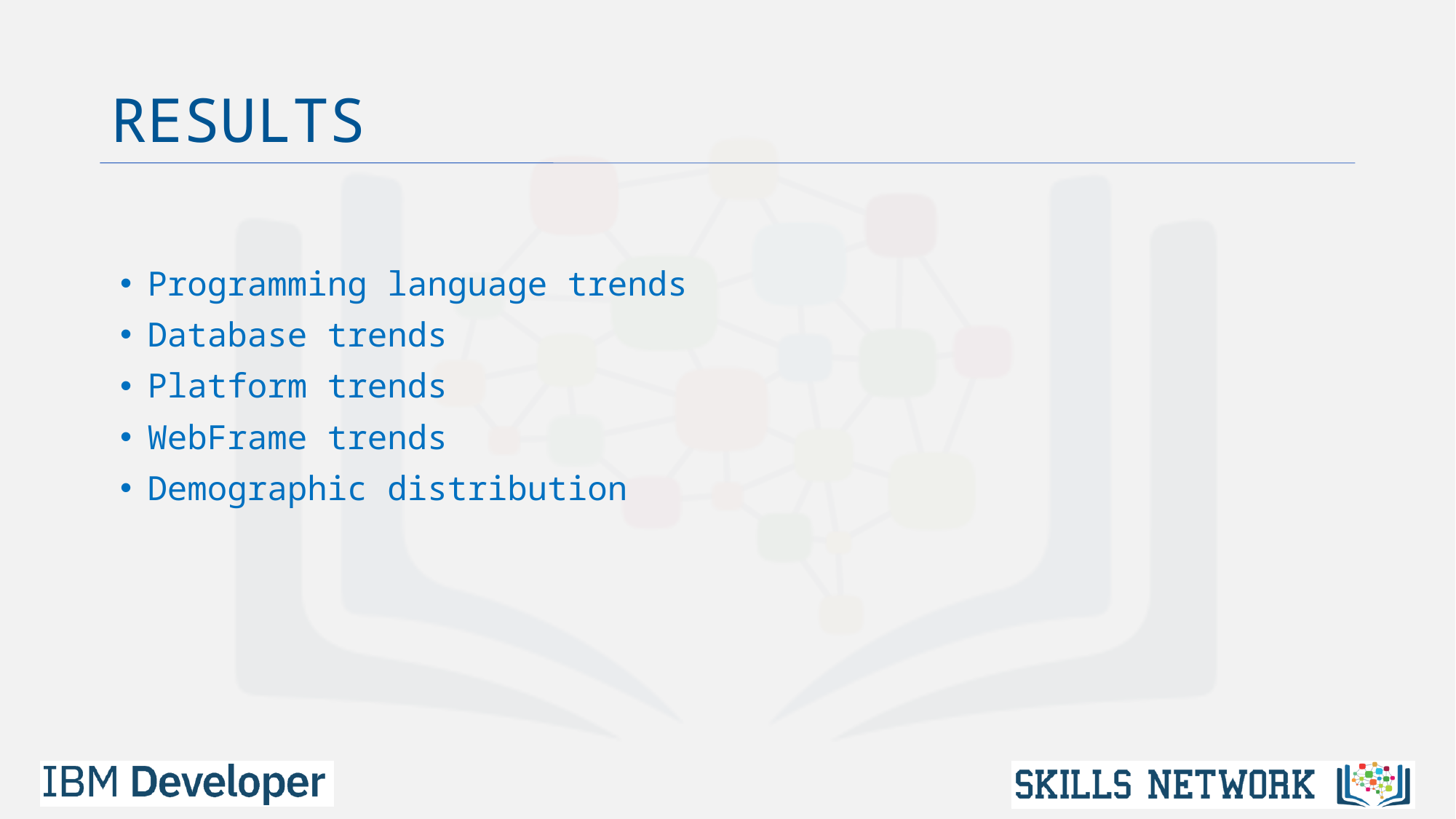

# RESULTS
Programming language trends
Database trends
Platform trends
WebFrame trends
Demographic distribution